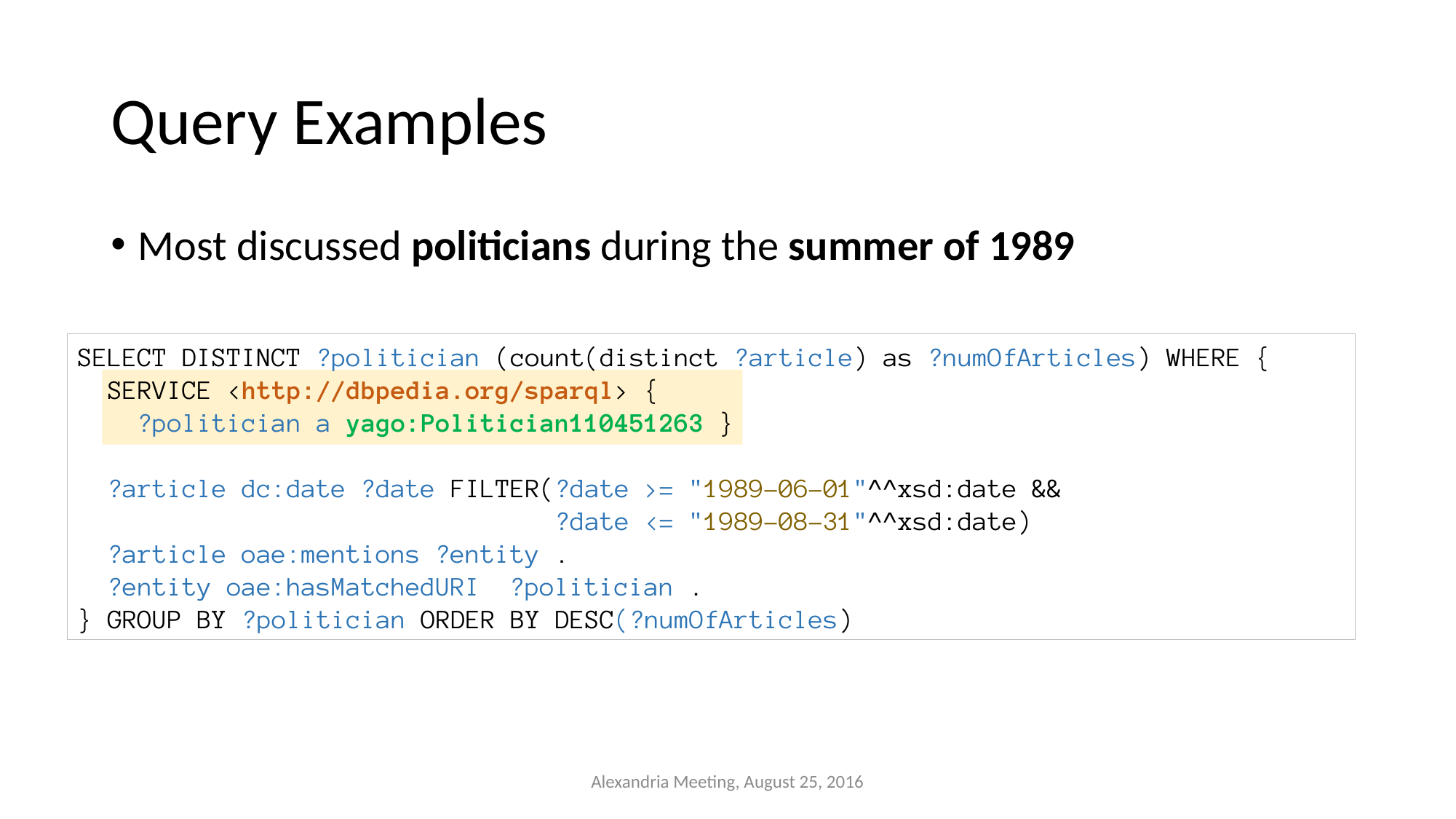

# Query Examples
Most discussed politicians during the summer of 1989
SELECT DISTINCT ?politician (count(distinct ?article) as ?numOfArticles) WHERE {
  SERVICE <http://dbpedia.org/sparql> {
    ?politician a yago:Politician110451263 }

  ?article dc:date ?date FILTER(?date >= "1989-06-01"^^xsd:date &&
                                ?date <= "1989-08-31"^^xsd:date)
  ?article oae:mentions ?entity .
  ?entity oae:hasMatchedURI  ?politician .
} GROUP BY ?politician ORDER BY DESC(?numOfArticles)

Alexandria Meeting, August 25, 2016